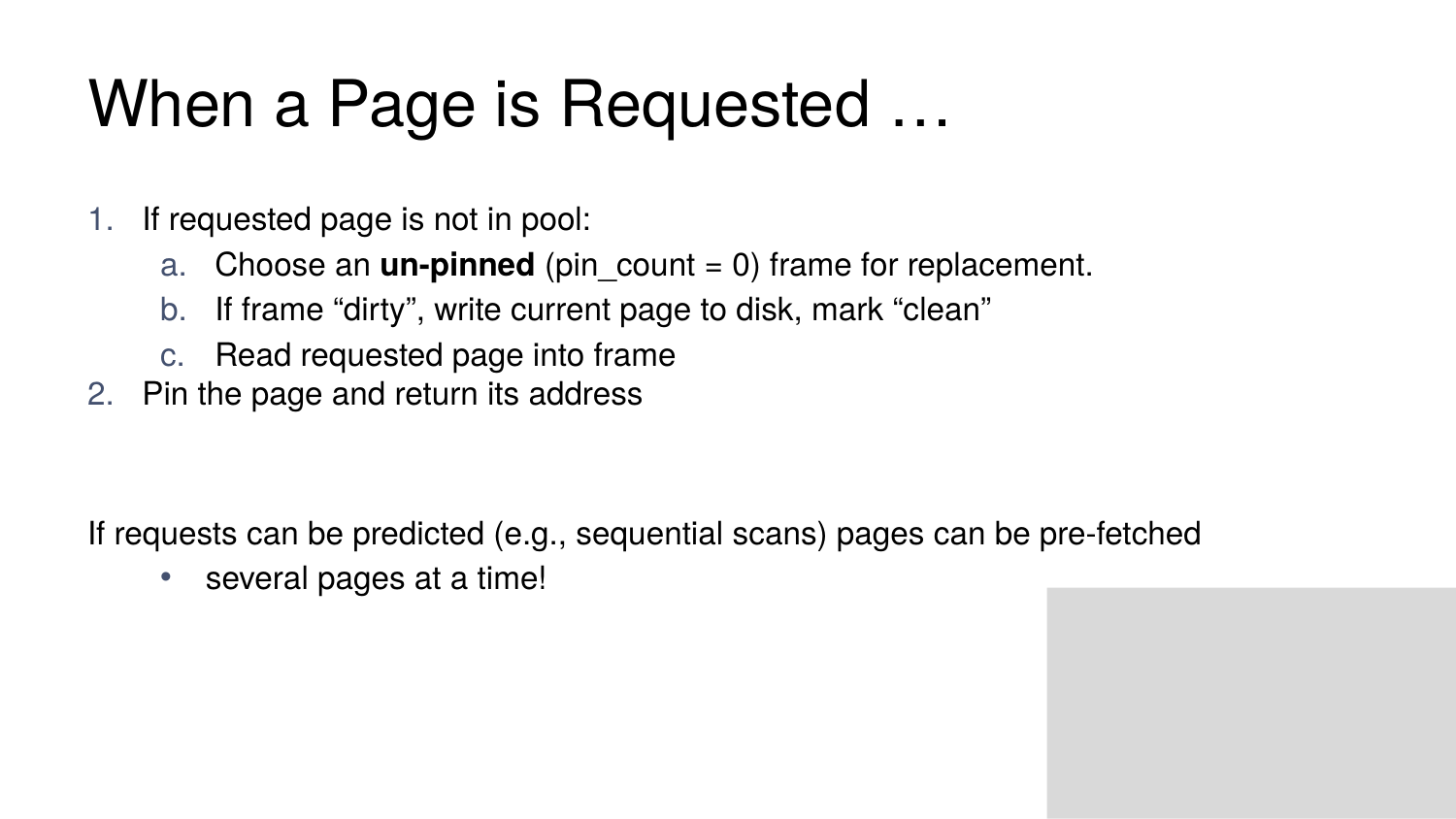

# When a Page is Requested …
If requested page is not in pool:
Choose an un-pinned (pin_count = 0) frame for replacement.
If frame “dirty”, write current page to disk, mark “clean”
Read requested page into frame
Pin the page and return its address
If requests can be predicted (e.g., sequential scans) pages can be pre-fetched
several pages at a time!